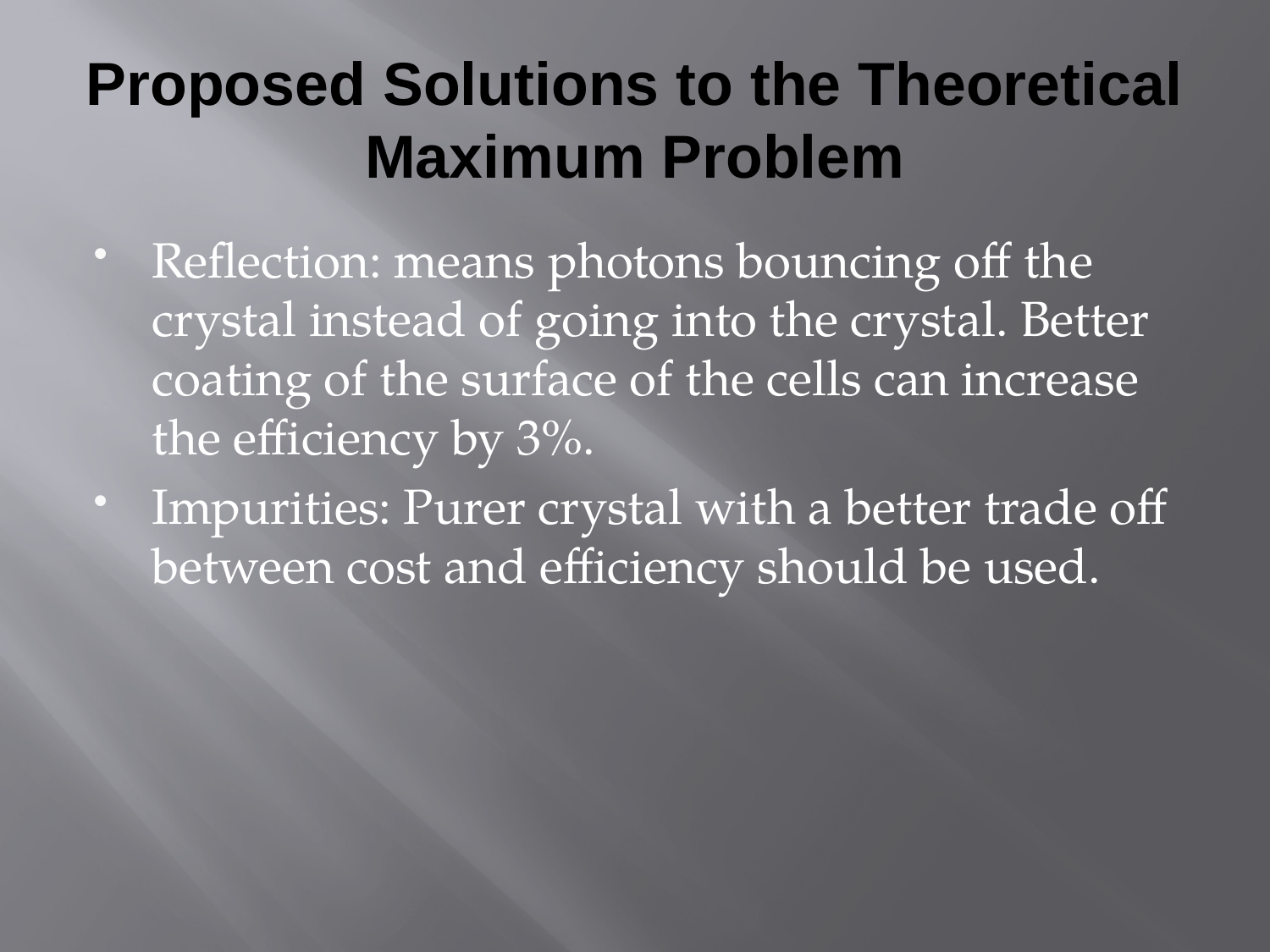

# Proposed Solutions to the Theoretical Maximum Problem
Reflection: means photons bouncing off the crystal instead of going into the crystal. Better coating of the surface of the cells can increase the efficiency by 3%.
Impurities: Purer crystal with a better trade off between cost and efficiency should be used.